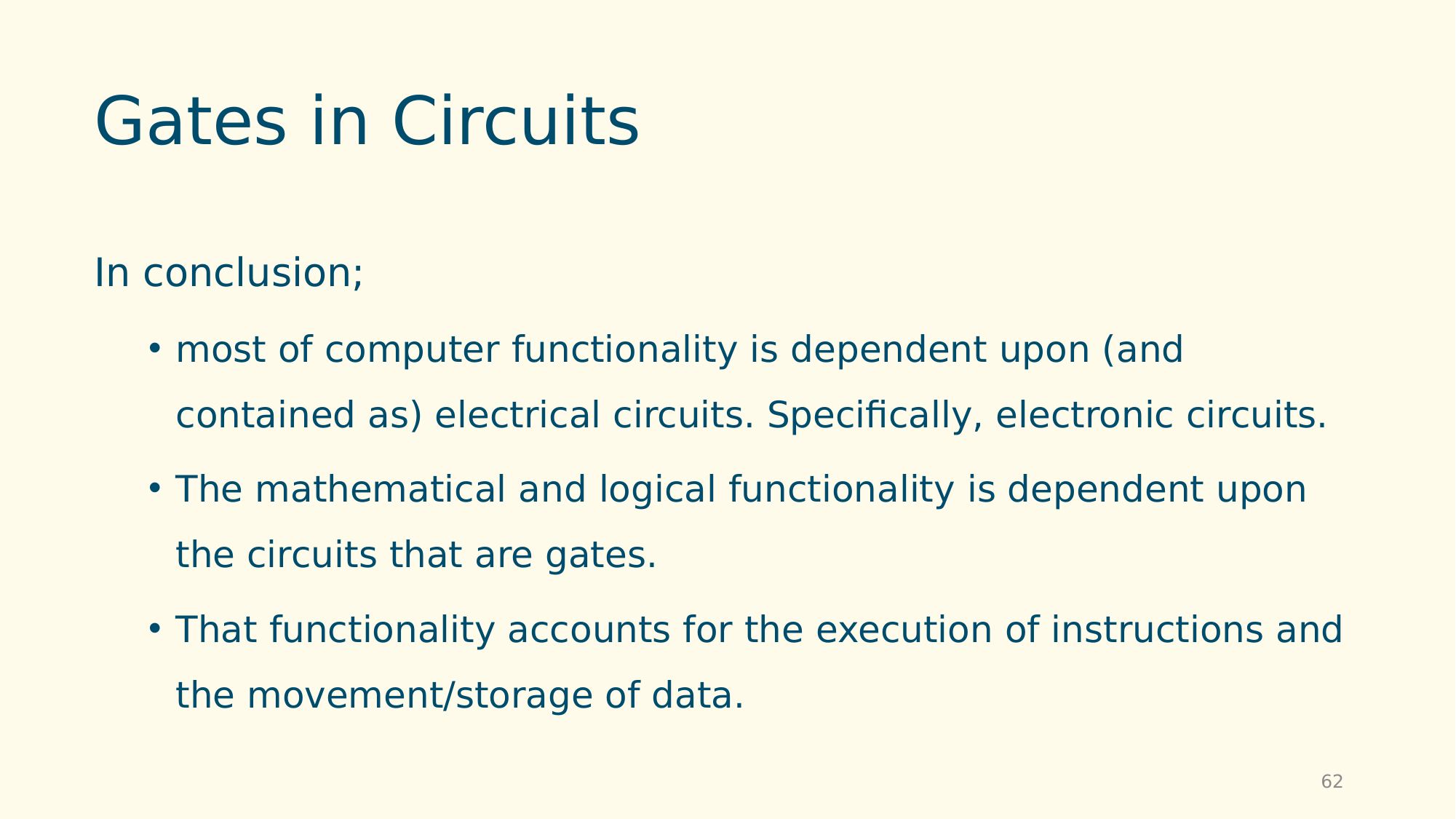

# Gates in Circuits
In conclusion;
most of computer functionality is dependent upon (and contained as) electrical circuits. Specifically, electronic circuits.
The mathematical and logical functionality is dependent upon the circuits that are gates.
That functionality accounts for the execution of instructions and the movement/storage of data.
62